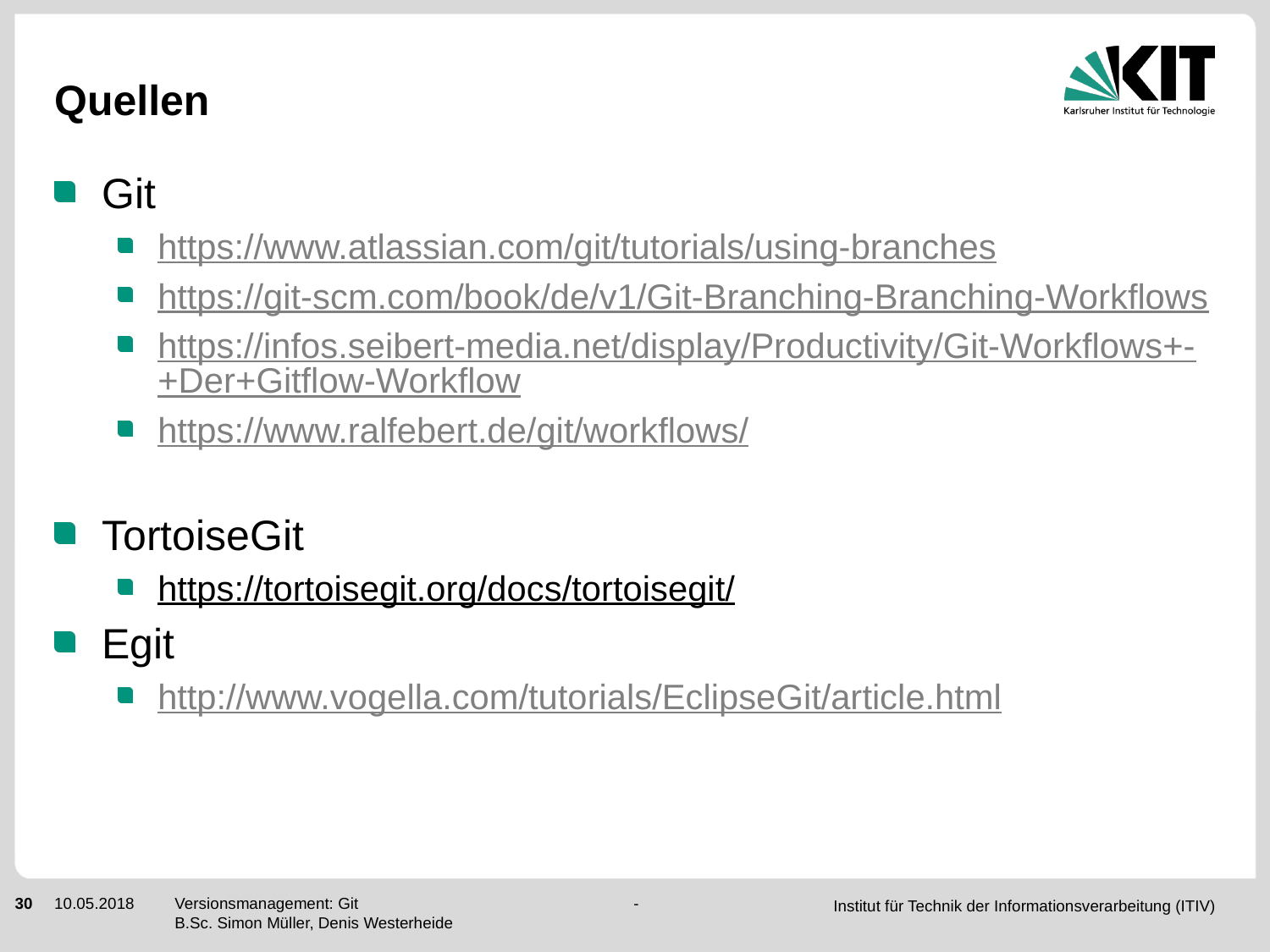

# Quellen
Git
https://www.atlassian.com/git/tutorials/using-branches
https://git-scm.com/book/de/v1/Git-Branching-Branching-Workflows
https://infos.seibert-media.net/display/Productivity/Git-Workflows+-+Der+Gitflow-Workflow
https://www.ralfebert.de/git/workflows/

TortoiseGit
https://tortoisegit.org/docs/tortoisegit/
Egit
http://www.vogella.com/tutorials/EclipseGit/article.html
30
10.05.2018
Versionsmanagement: Git                                                              - B.Sc. Simon Müller, Denis Westerheide